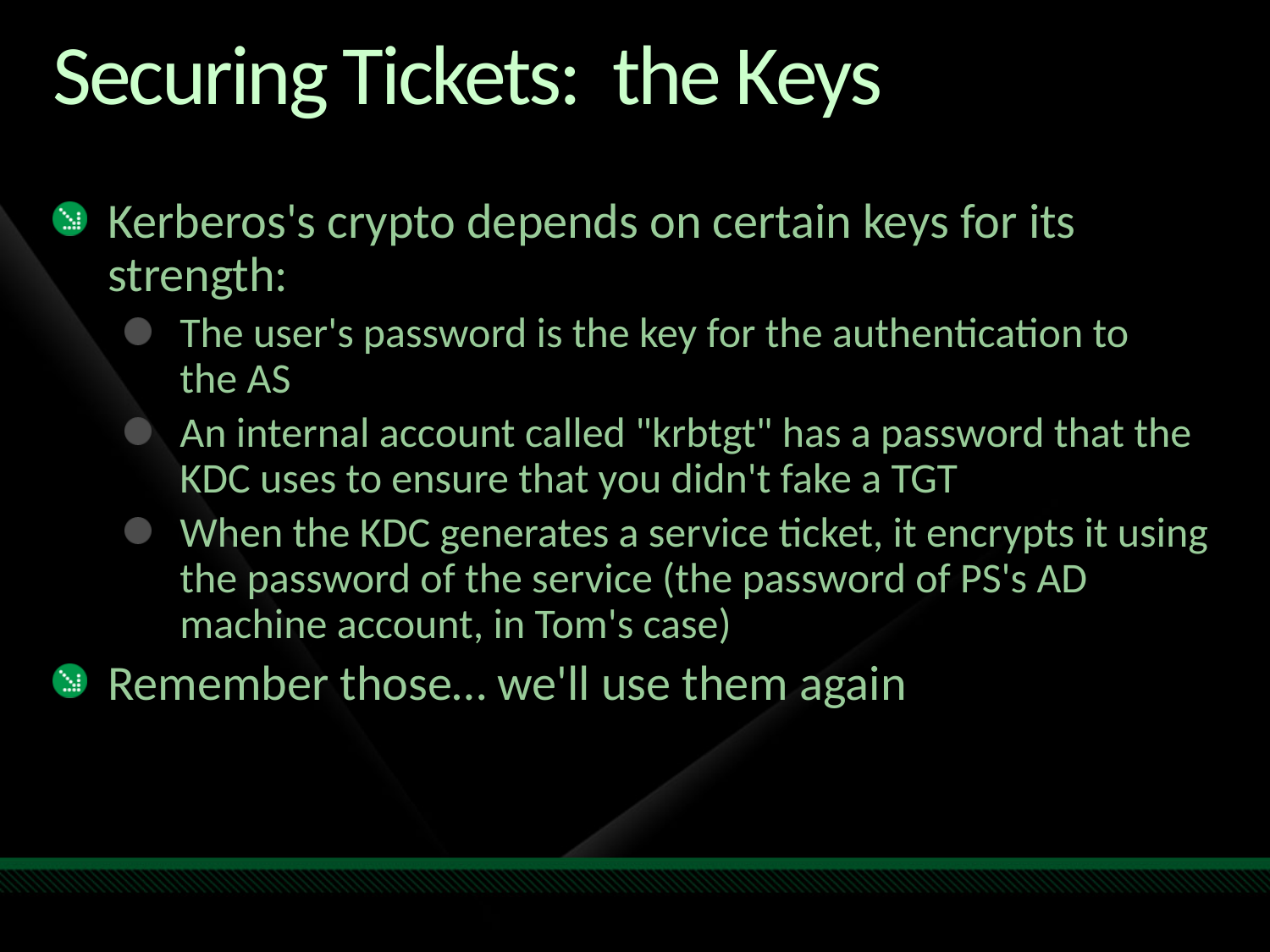

# Securing Tickets:  the Keys
Kerberos's crypto depends on certain keys for its strength:
The user's password is the key for the authentication to
the AS
An internal account called "krbtgt" has a password that the KDC uses to ensure that you didn't fake a TGT
When the KDC generates a service ticket, it encrypts it using the password of the service (the password of PS's AD machine account, in Tom's case)
Remember those… we'll use them again